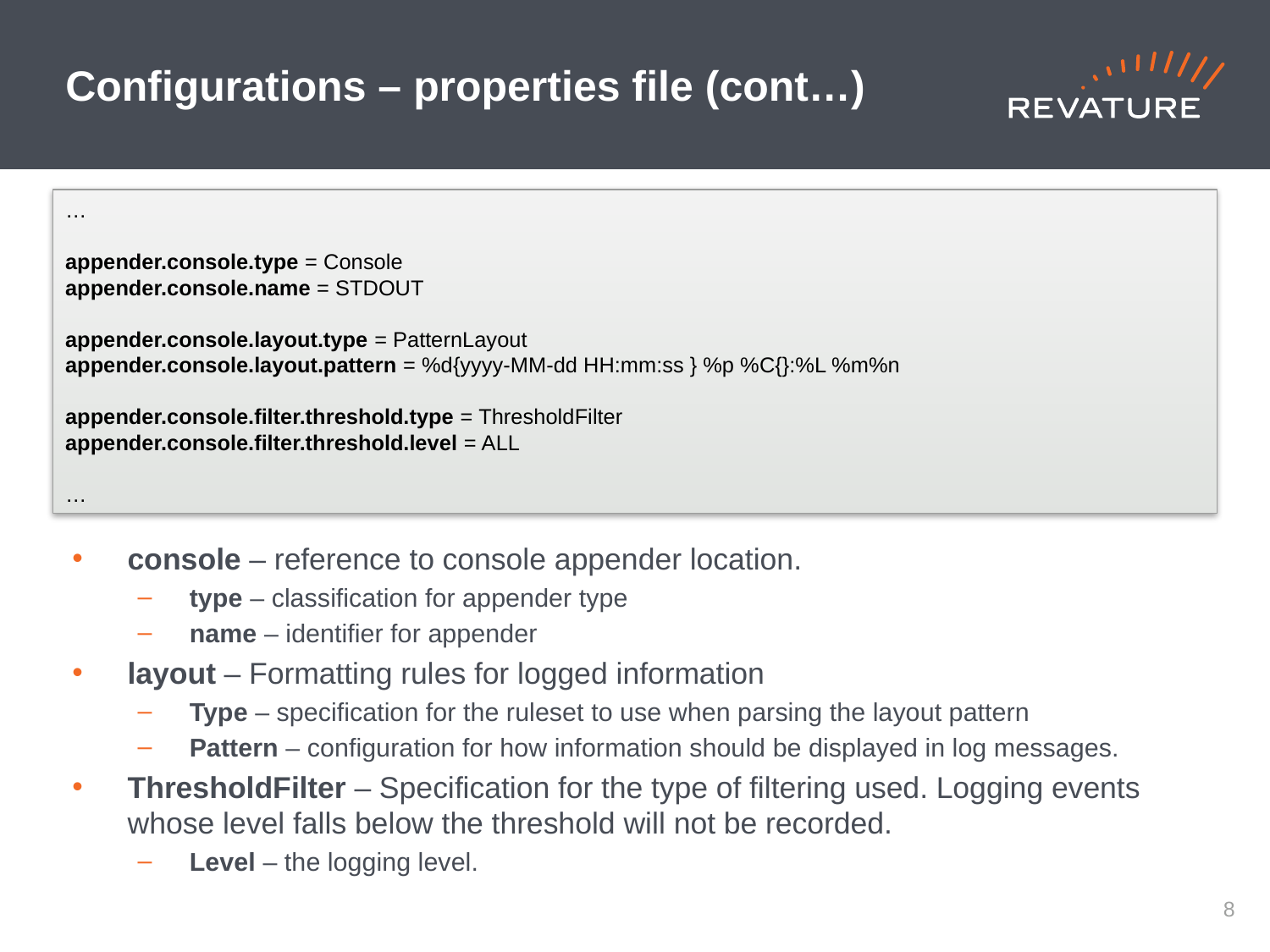

# Configurations – properties file (cont…)
…

appender.console.type = Console
appender.console.name = STDOUT

appender.console.layout.type = PatternLayout
appender.console.layout.pattern = %d{yyyy-MM-dd HH:mm:ss } %p %C{}:%L %m%n

appender.console.filter.threshold.type = ThresholdFilter
appender.console.filter.threshold.level = ALL

…
console – reference to console appender location.
type – classification for appender type
name – identifier for appender
layout – Formatting rules for logged information
Type – specification for the ruleset to use when parsing the layout pattern
Pattern – configuration for how information should be displayed in log messages.
ThresholdFilter – Specification for the type of filtering used. Logging events whose level falls below the threshold will not be recorded.
Level – the logging level.
8